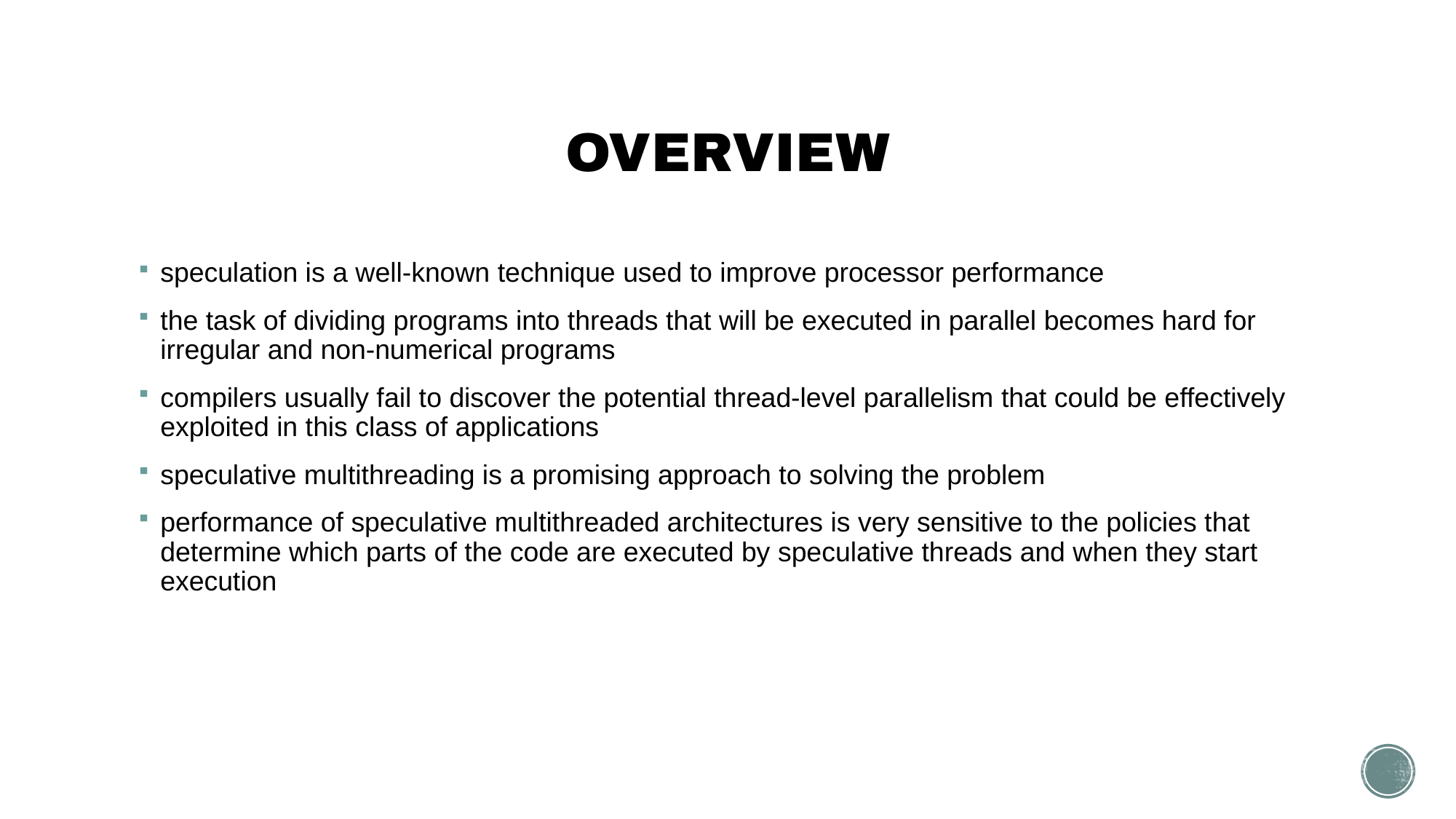

# OVERVIEW
speculation is a well-known technique used to improve processor performance
the task of dividing programs into threads that will be executed in parallel becomes hard for irregular and non-numerical programs
compilers usually fail to discover the potential thread-level parallelism that could be effectively exploited in this class of applications
speculative multithreading is a promising approach to solving the problem
performance of speculative multithreaded architectures is very sensitive to the policies that determine which parts of the code are executed by speculative threads and when they start execution